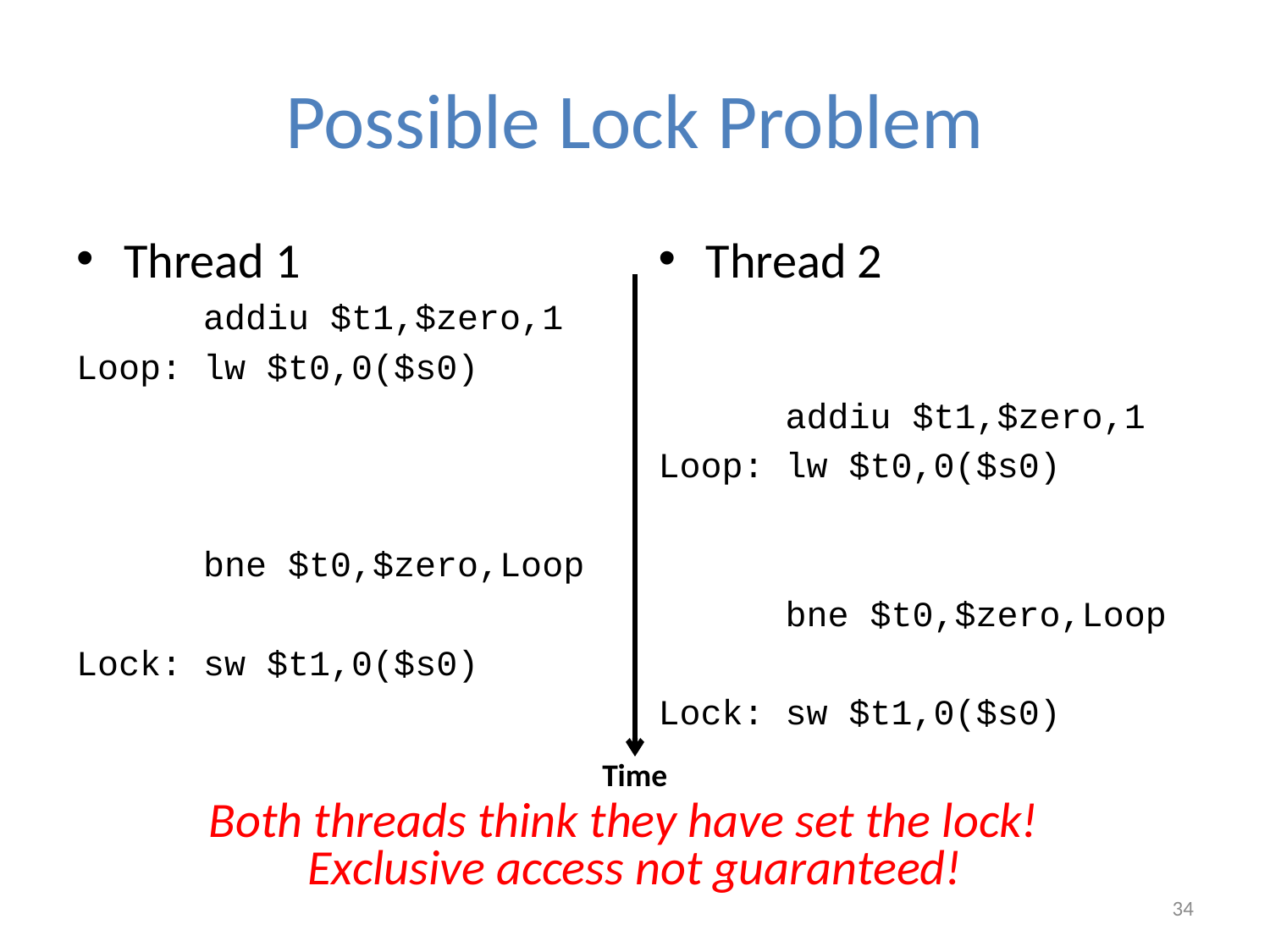

# Possible Lock Problem
Thread 1
      addiu $t1,$zero,1
Loop: lw $t0,0($s0)

      bne $t0,$zero,Loop

Lock: sw $t1,0($s0)

Thread 2

      addiu $t1,$zero,1
Loop: lw $t0,0($s0)

      bne $t0,$zero,Loop

Lock: sw $t1,0($s0)
Time
Both threads think they have set the lock!
Exclusive access not guaranteed!
34